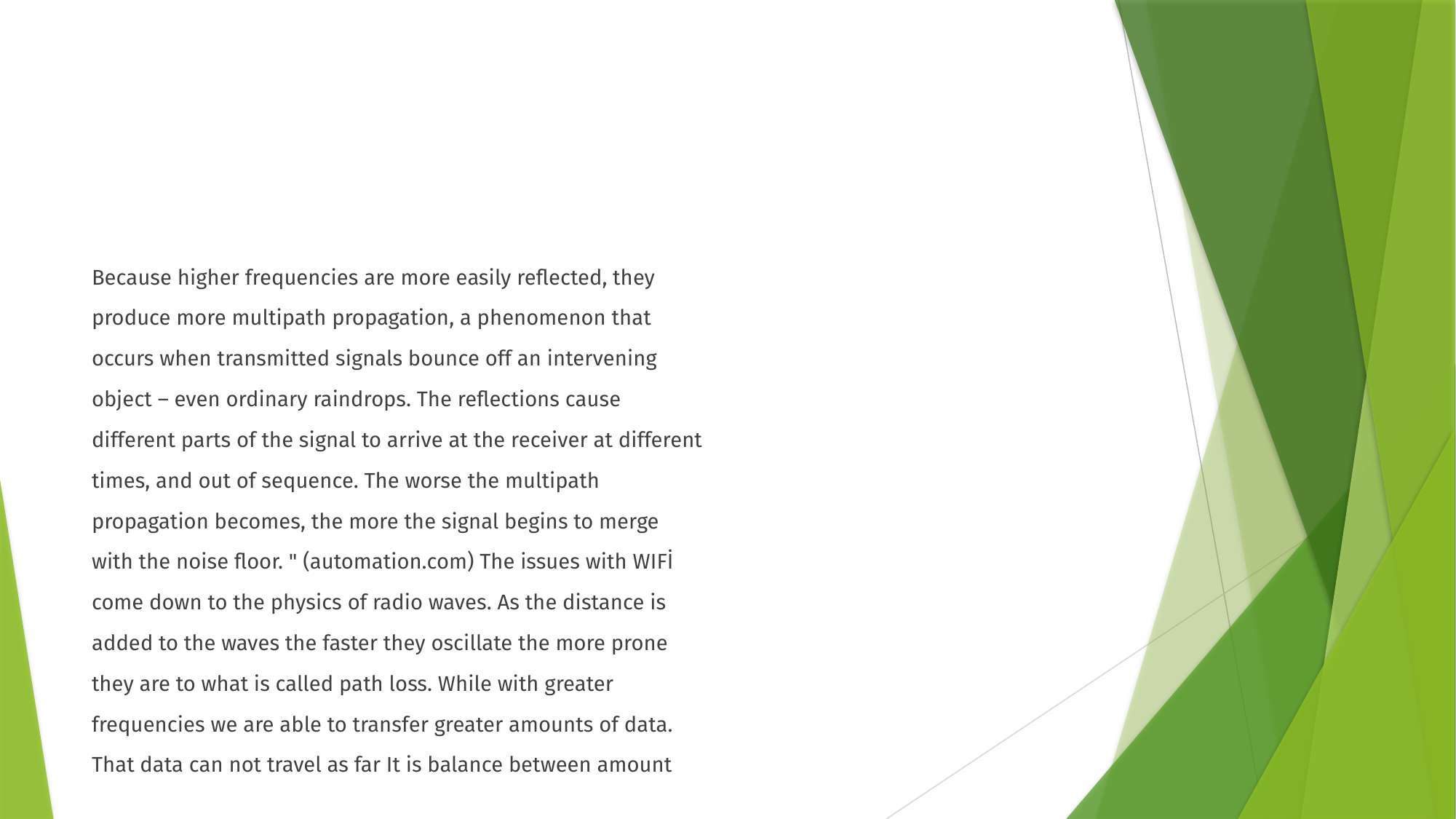

#
Because higher frequencies are more easily reflected, they
produce more multipath propagation, a phenomenon that
occurs when transmitted signals bounce off an intervening
object – even ordinary raindrops. The reflections cause
different parts of the signal to arrive at the receiver at different
times, and out of sequence. The worse the multipath
propagation becomes, the more the signal begins to merge
with the noise floor. " (automation.com) The issues with WIFİ
come down to the physics of radio waves. As the distance is
added to the waves the faster they oscillate the more prone
they are to what is called path loss. While with greater
frequencies we are able to transfer greater amounts of data.
That data can not travel as far It is balance between amount